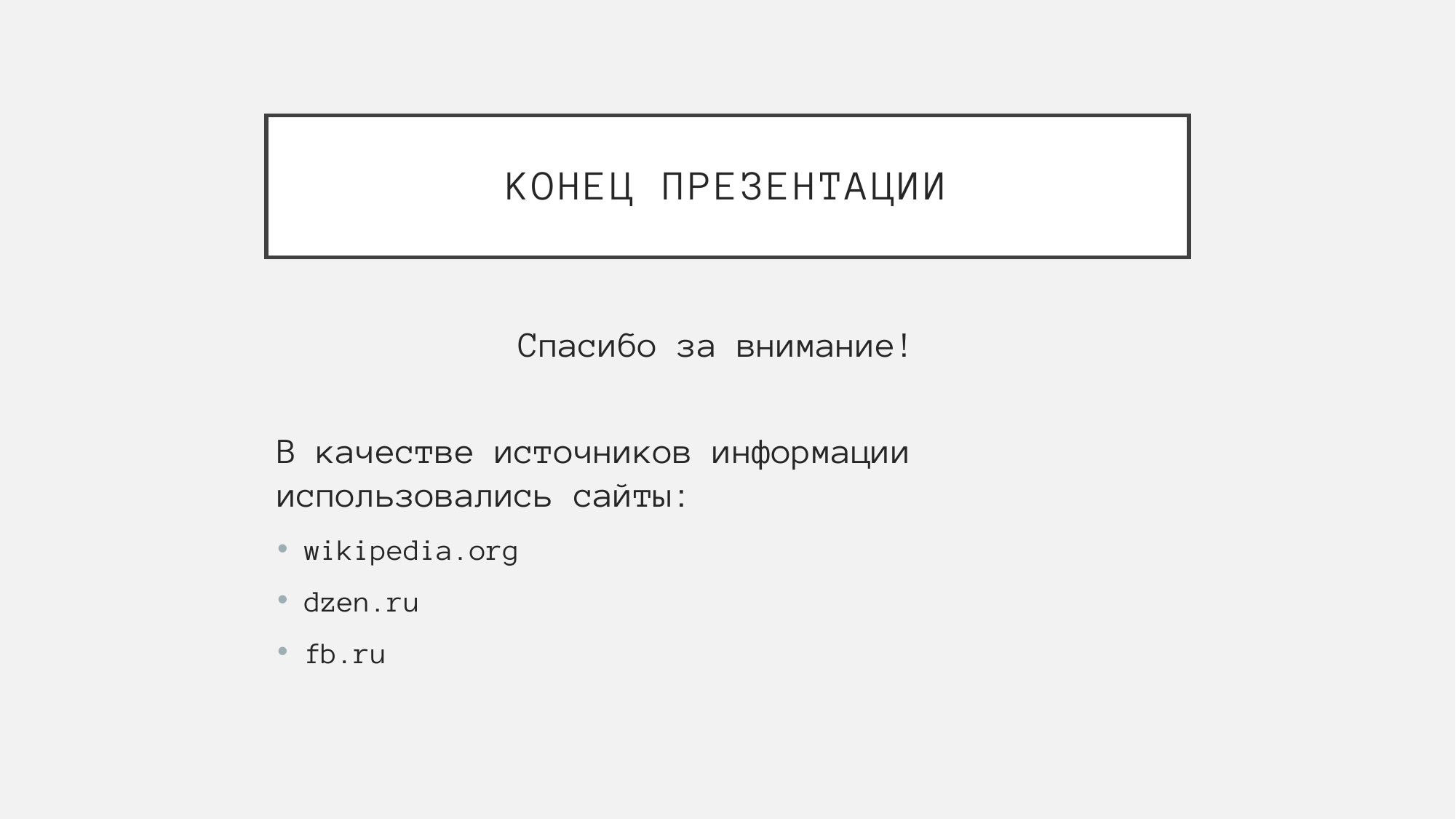

# Конец Презентации
Спасибо за внимание!

В качестве источников информации использовались сайты:
wikipedia.org
dzen.ru
fb.ru